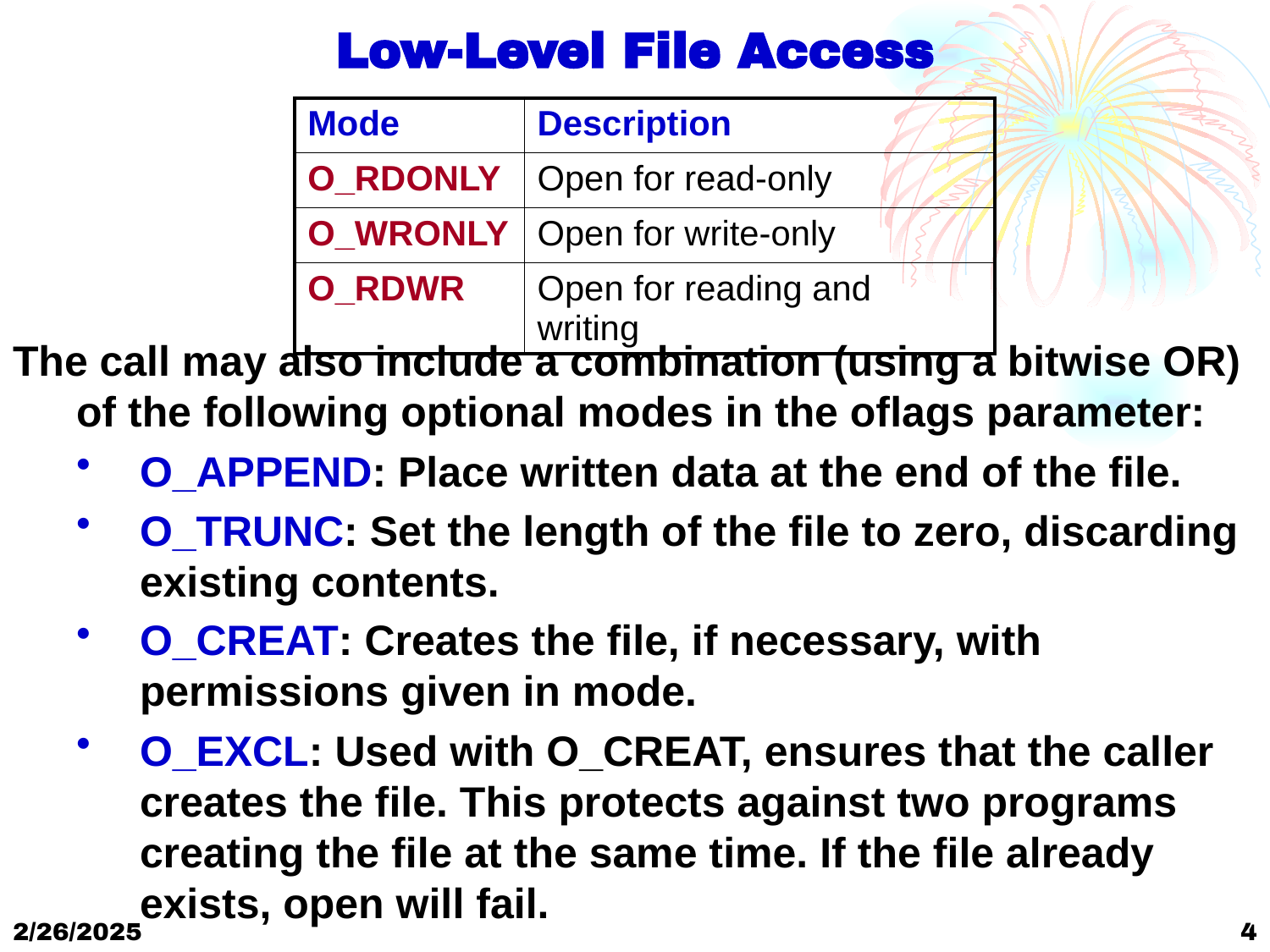

# Low-Level File Access
| Mode | Description |
| --- | --- |
| O\_RDONLY | Open for read-only |
| O\_WRONLY | Open for write-only |
| O\_RDWR | Open for reading and writing |
The call may also include a combination (using a bitwise OR) of the following optional modes in the oflags parameter:
O_APPEND: Place written data at the end of the file.
O_TRUNC: Set the length of the file to zero, discarding existing contents.
O_CREAT: Creates the file, if necessary, with permissions given in mode.
O_EXCL: Used with O_CREAT, ensures that the caller creates the file. This protects against two programs creating the file at the same time. If the file already exists, open will fail.
2/26/2025
4